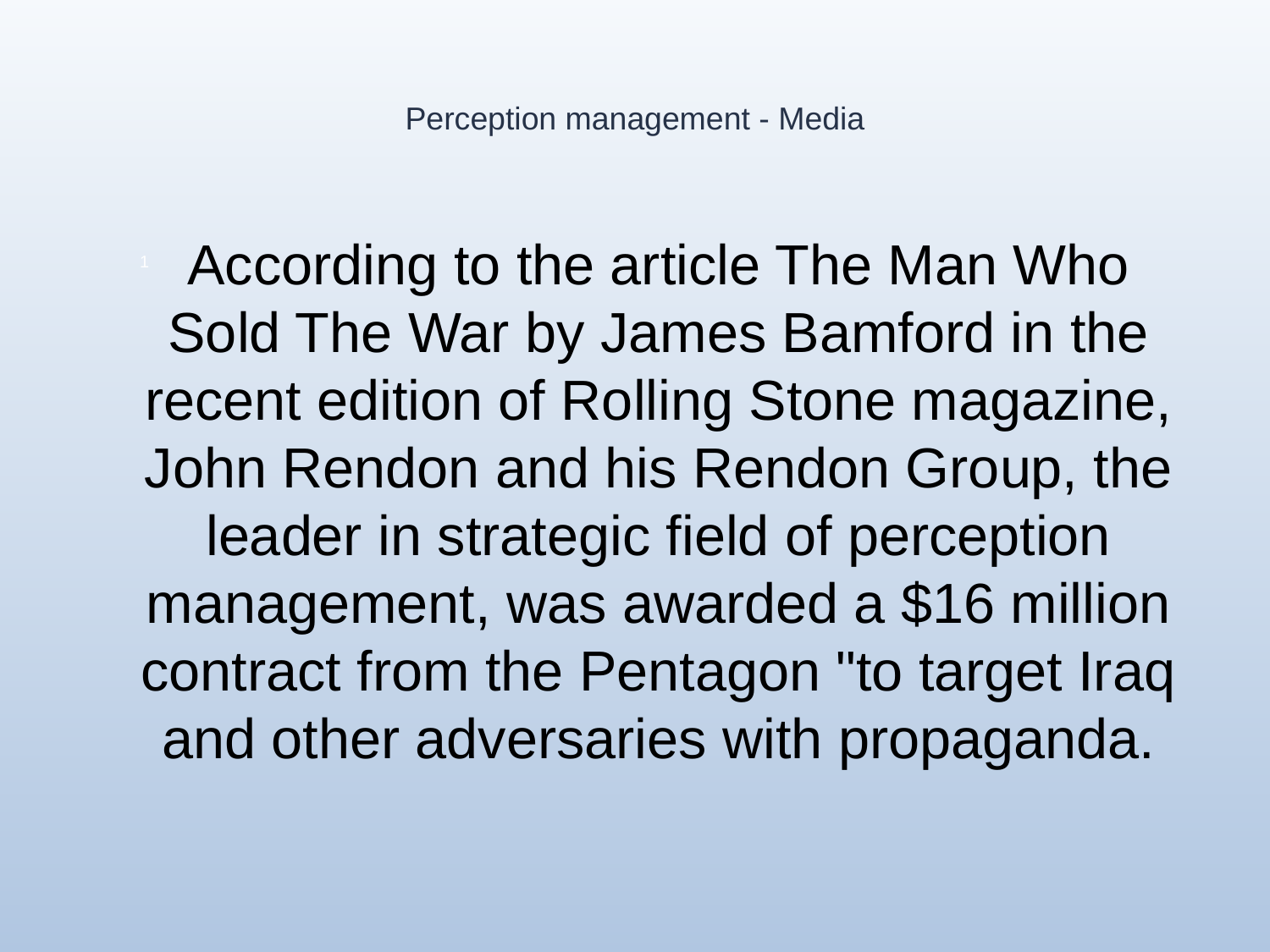

# Perception management - Media
According to the article The Man Who Sold The War by James Bamford in the recent edition of Rolling Stone magazine, John Rendon and his Rendon Group, the leader in strategic field of perception management, was awarded a $16 million contract from the Pentagon "to target Iraq and other adversaries with propaganda.